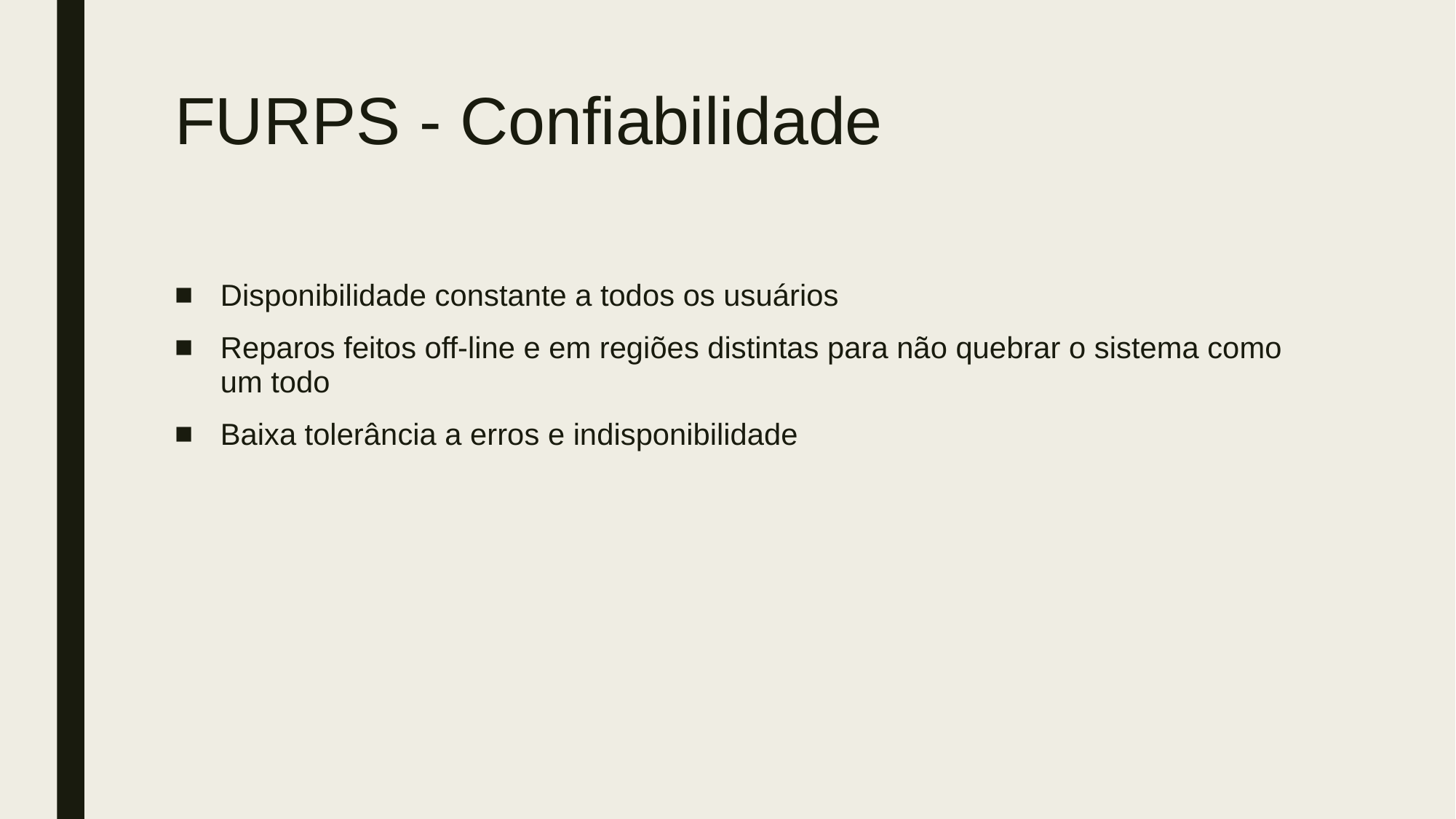

# FURPS - Confiabilidade
Disponibilidade constante a todos os usuários
Reparos feitos off-line e em regiões distintas para não quebrar o sistema como um todo
Baixa tolerância a erros e indisponibilidade